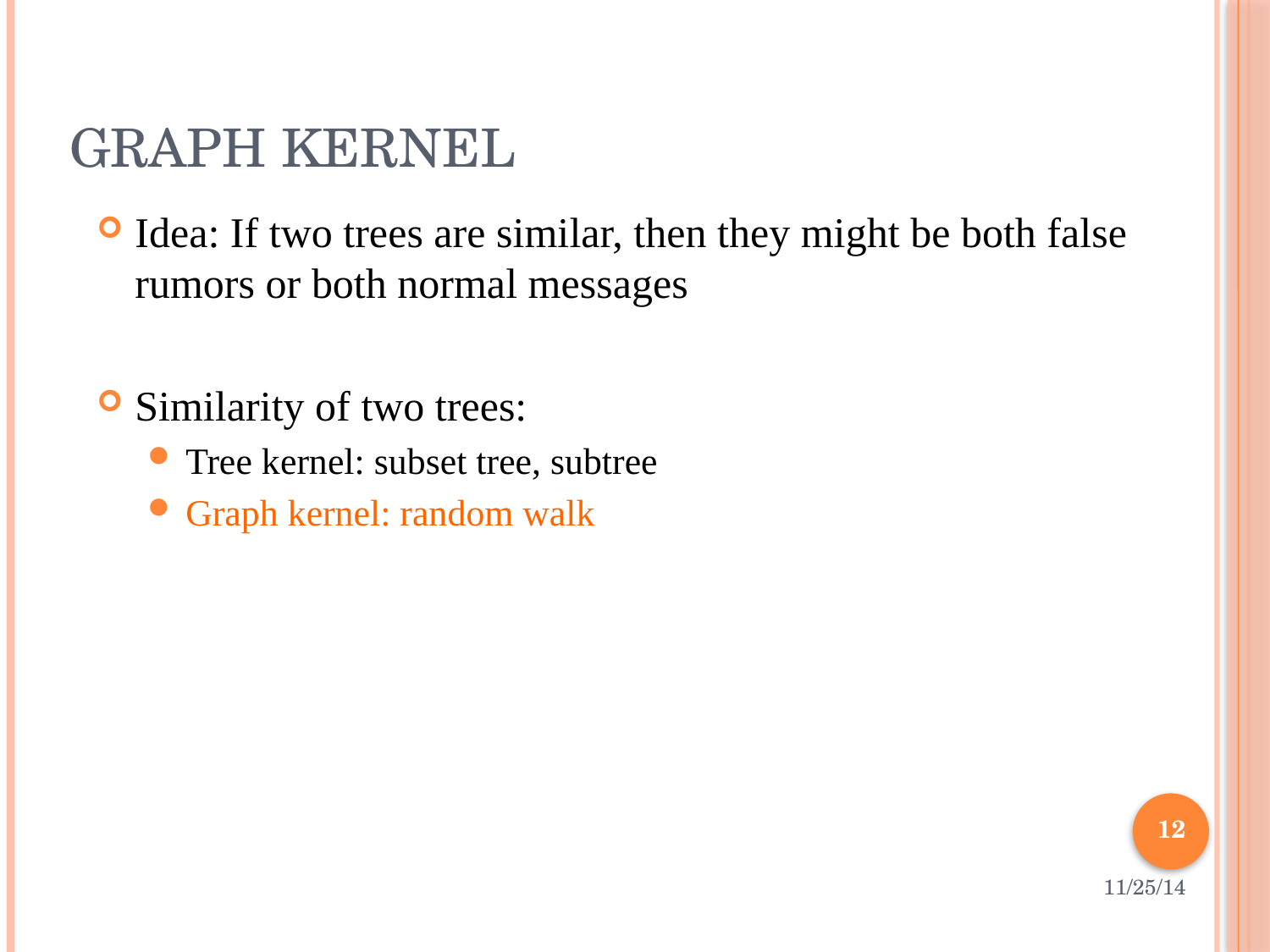

# Graph Kernel
Idea: If two trees are similar, then they might be both false rumors or both normal messages

Similarity of two trees:
Tree kernel: subset tree, subtree
Graph kernel: random walk
12
11/25/14